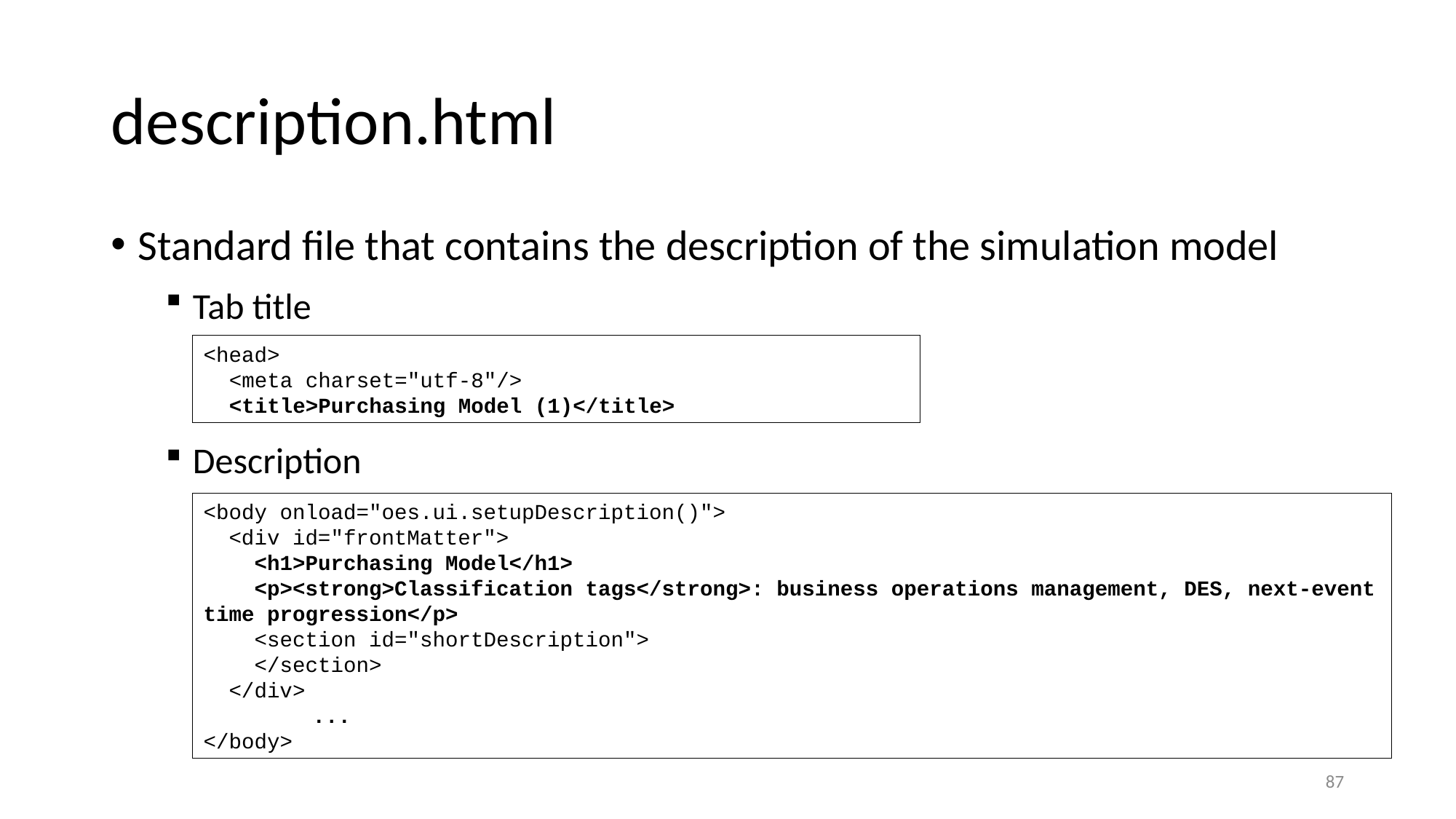

# description.html
Standard file that contains the description of the simulation model
Tab title

Description
<head>
  <meta charset="utf-8"/>
  <title>Purchasing Model (1)</title>
<body onload="oes.ui.setupDescription()">
  <div id="frontMatter">
    <h1>Purchasing Model</h1>
    <p><strong>Classification tags</strong>: business operations management, DES, next-event time progression</p>
    <section id="shortDescription">
    </section>
  </div>
	...
</body>
87